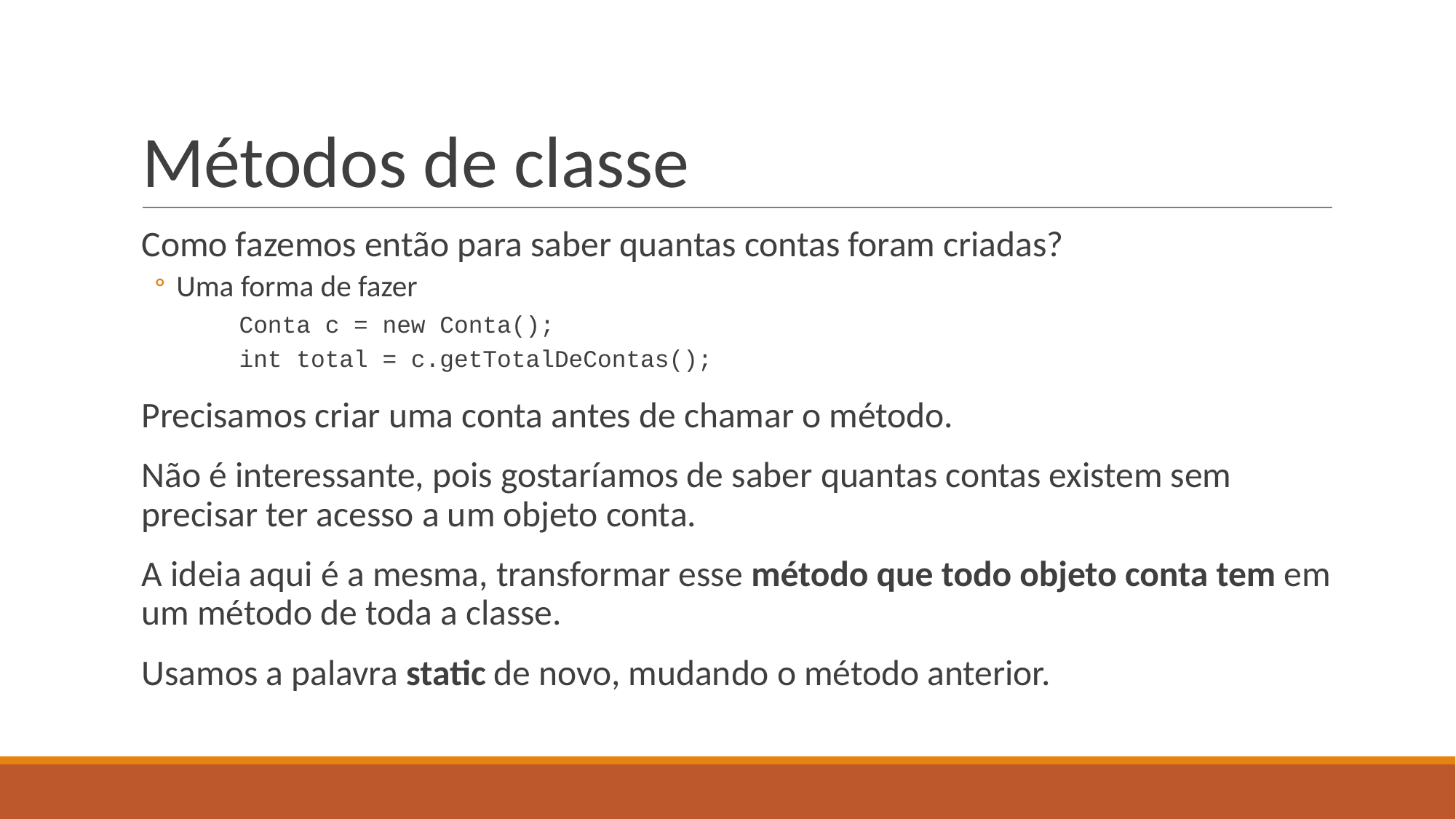

# Métodos de classe
Como fazemos então para saber quantas contas foram criadas?
Uma forma de fazer
Conta c = new Conta();
int total = c.getTotalDeContas();
Precisamos criar uma conta antes de chamar o método.
Não é interessante, pois gostaríamos de saber quantas contas existem sem precisar ter acesso a um objeto conta.
A ideia aqui é a mesma, transformar esse método que todo objeto conta tem em um método de toda a classe.
Usamos a palavra static de novo, mudando o método anterior.